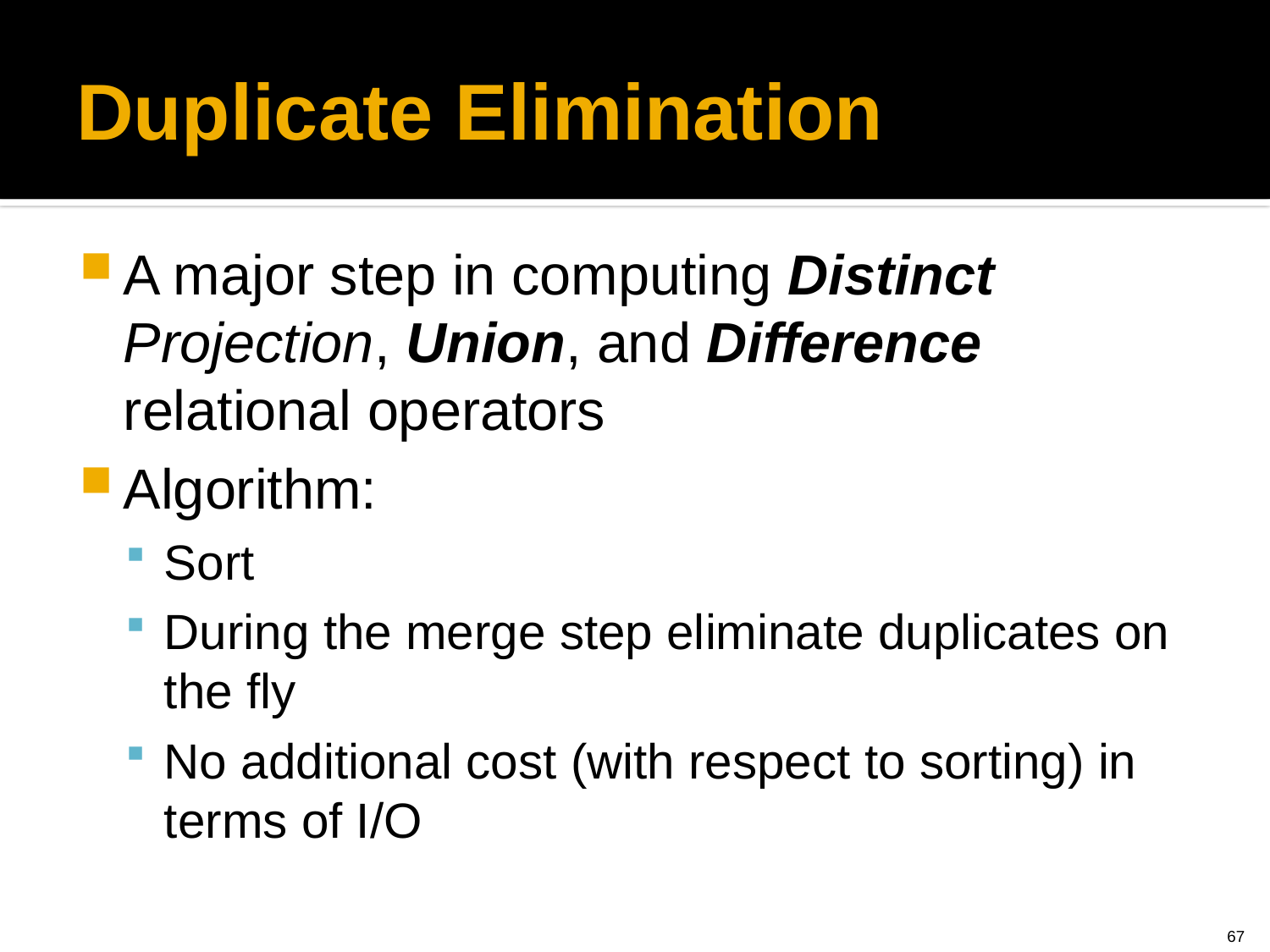

# Duplicate Elimination
A major step in computing Distinct Projection, Union, and Difference relational operators
Algorithm:
Sort
During the merge step eliminate duplicates on the fly
No additional cost (with respect to sorting) in terms of I/O
67